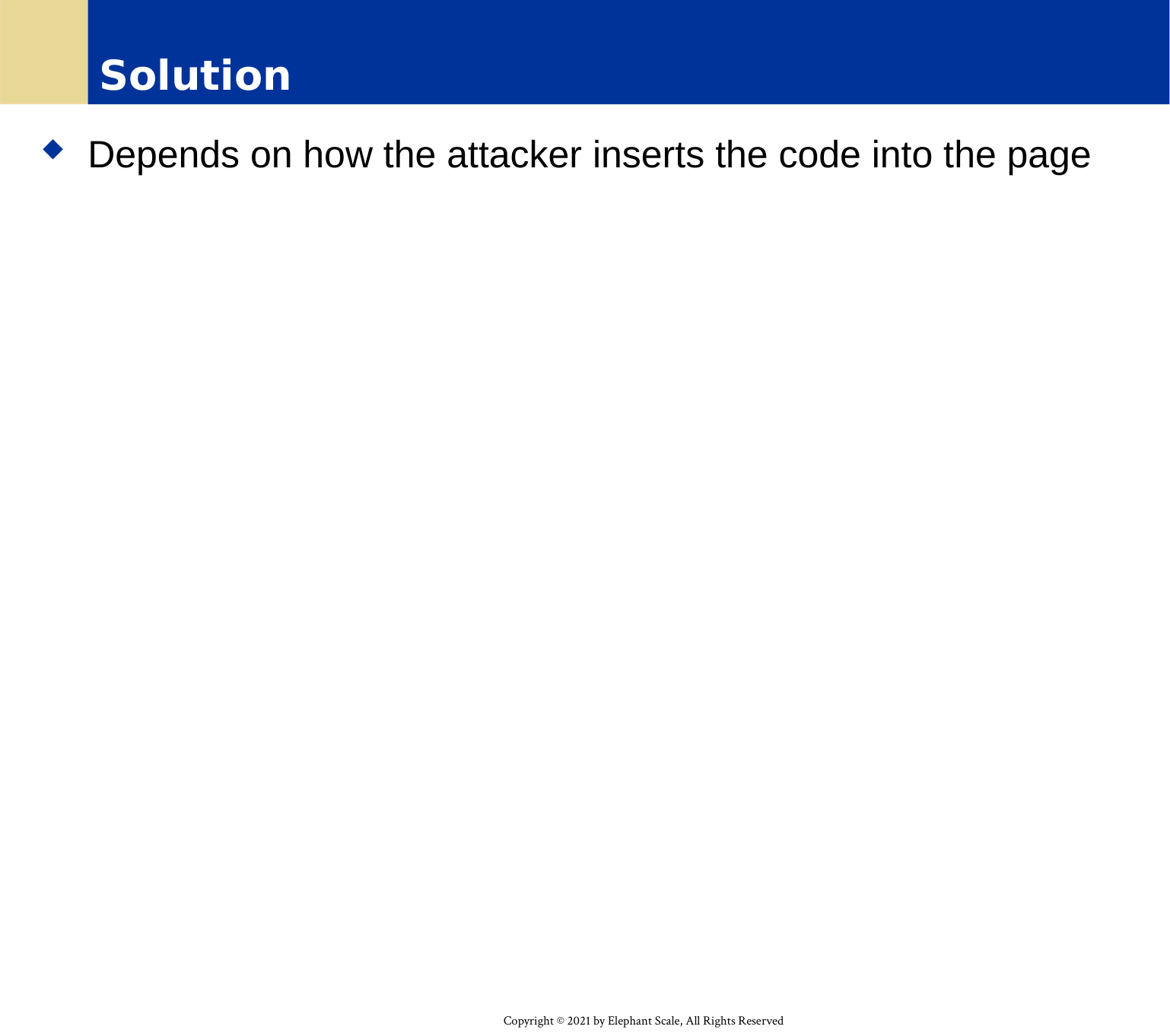

# Solution
 Depends on how the attacker inserts the code into the page
Copyright © 2021 by Elephant Scale, All Rights Reserved